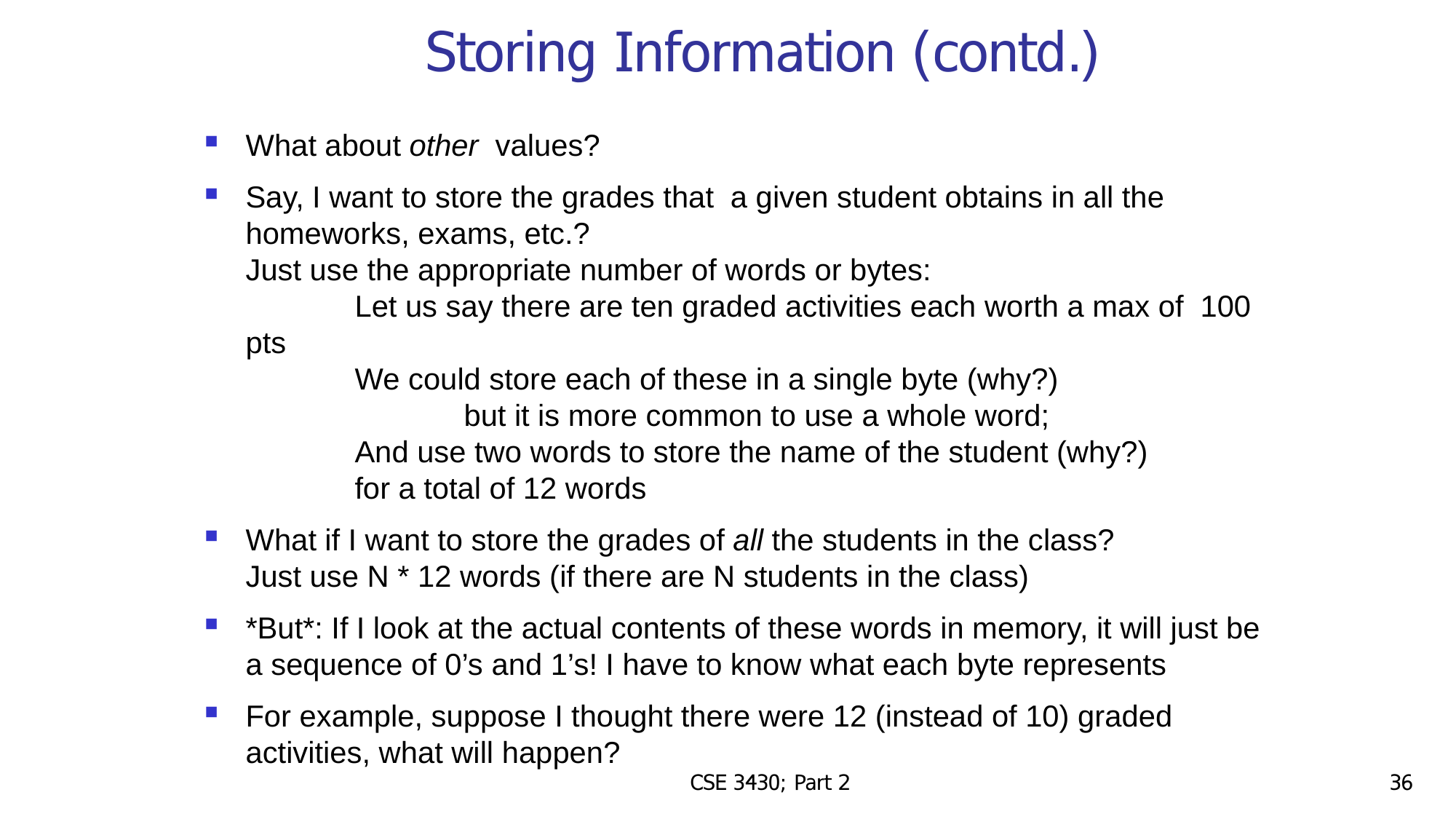

# Storing Information (contd.)
What about other  values?
Say, I want to store the grades that  a given student obtains in all the homeworks, exams, etc.?
Just use the appropriate number of words or bytes:
	Let us say there are ten graded activities each worth a max of  100 pts
	We could store each of these in a single byte (why?)
		but it is more common to use a whole word;
	And use two words to store the name of the student (why?)
	for a total of 12 words
What if I want to store the grades of all the students in the class?
Just use N * 12 words (if there are N students in the class)
*But*: If I look at the actual contents of these words in memory, it will just be a sequence of 0’s and 1’s! I have to know what each byte represents
For example, suppose I thought there were 12 (instead of 10) graded activities, what will happen?
CSE 3430; Part 2
36